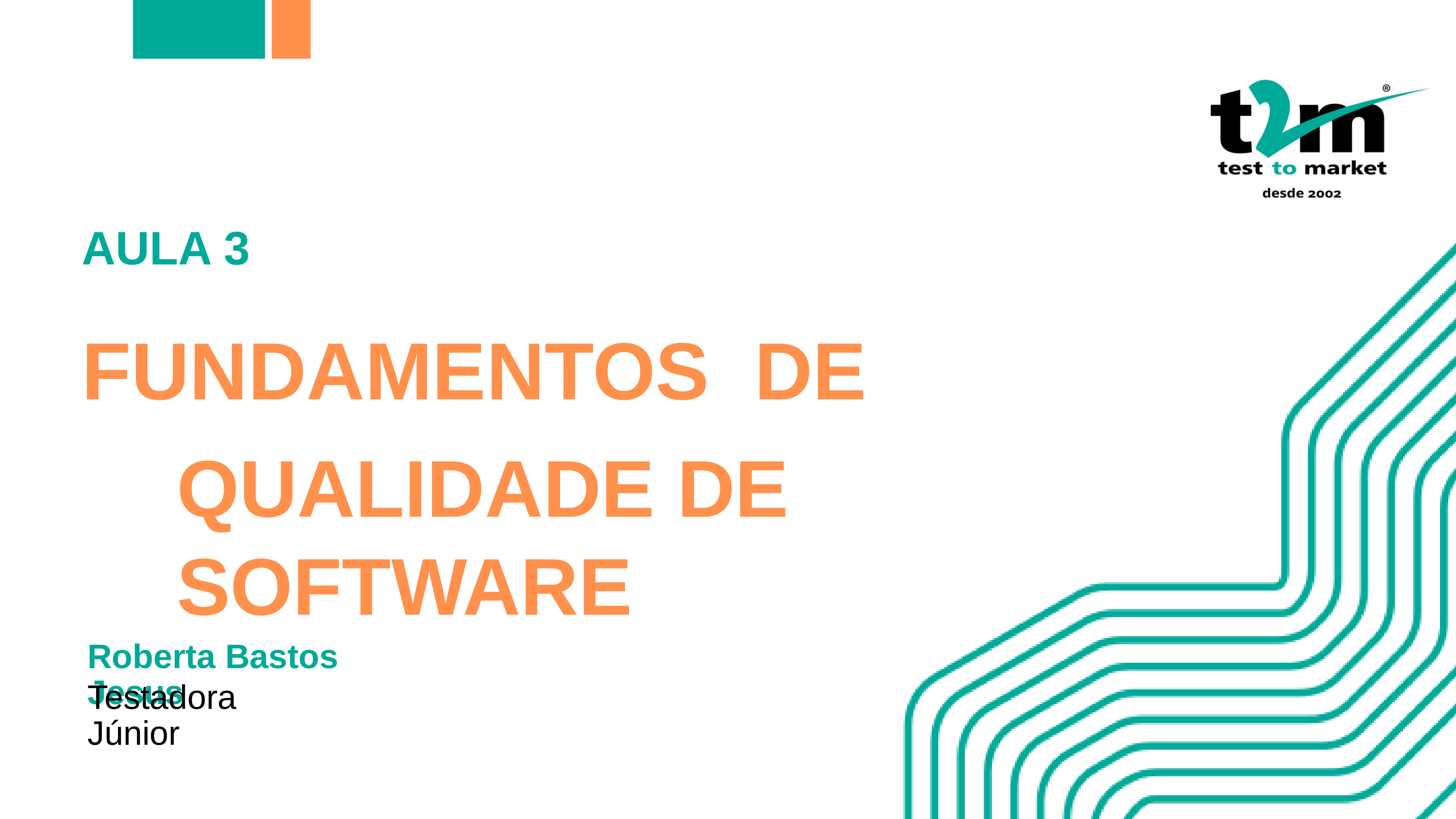

AULA 3

FUNDAMENTOS  DE
QUALIDADE DE SOFTWARE
Roberta Bastos Jesus
Testadora Júnior